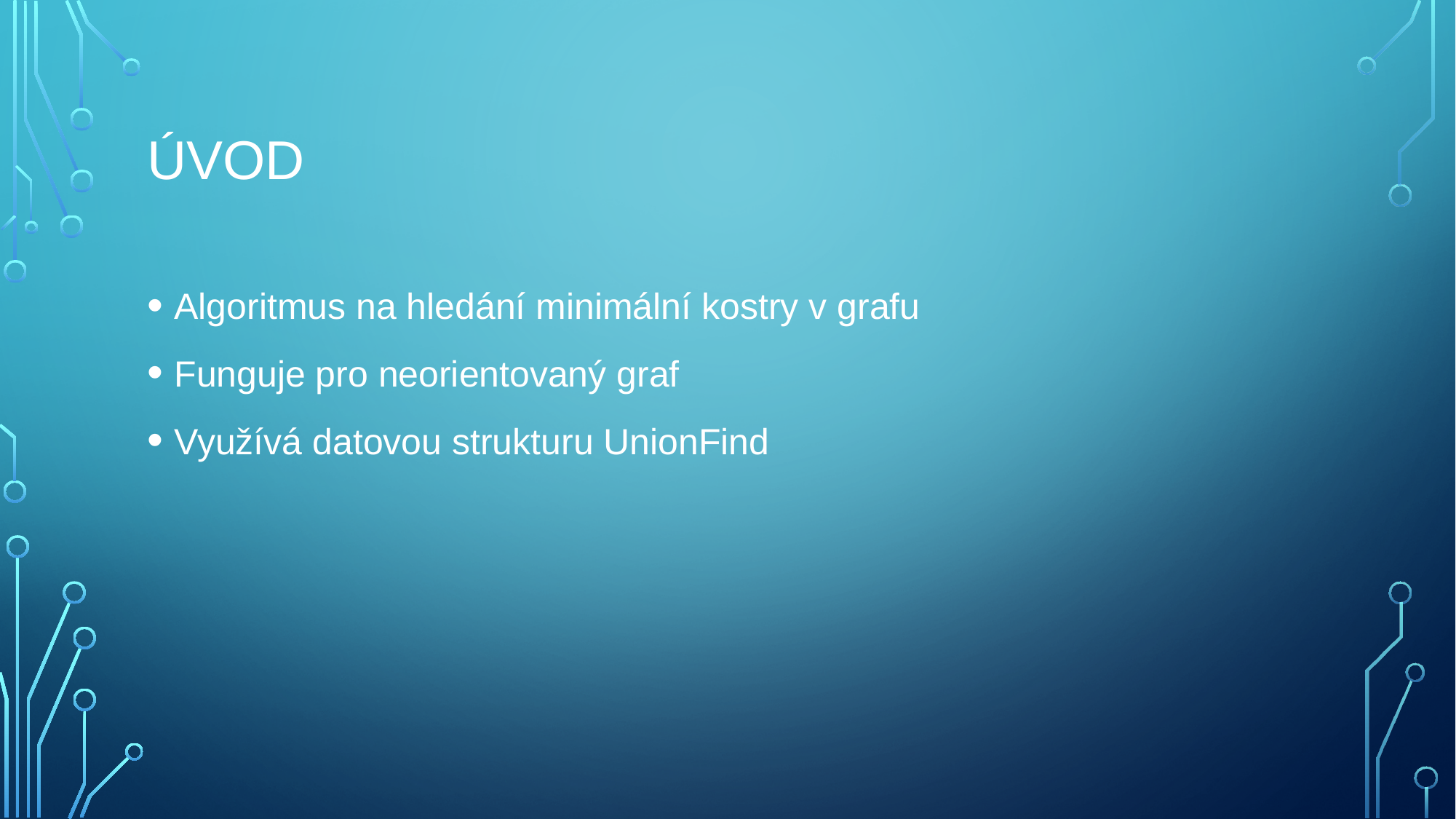

# Úvod
Algoritmus na hledání minimální kostry v grafu
Funguje pro neorientovaný graf
Využívá datovou strukturu UnionFind